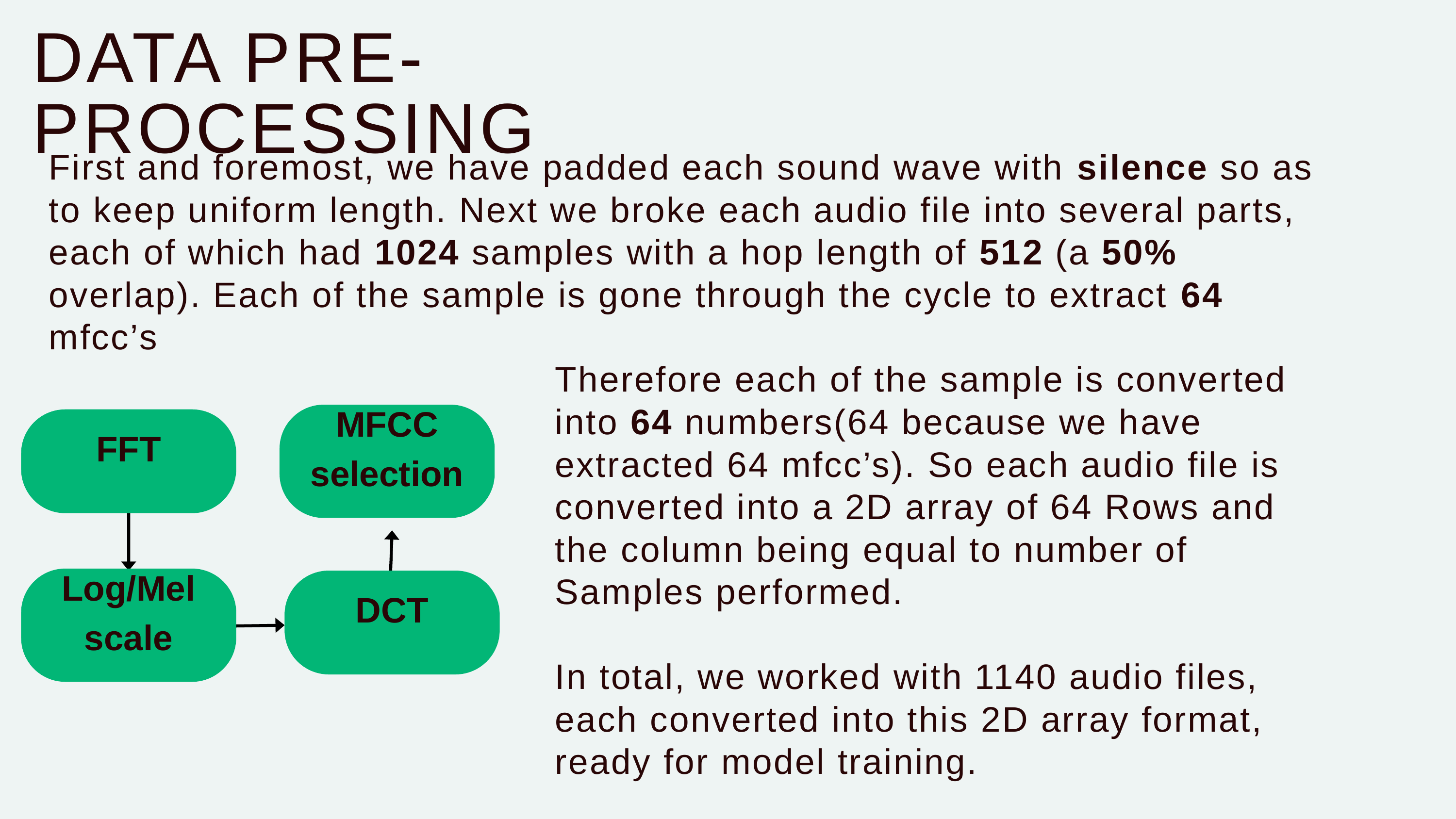

DATA PRE-PROCESSING
First and foremost, we have padded each sound wave with silence so as to keep uniform length. Next we broke each audio file into several parts, each of which had 1024 samples with a hop length of 512 (a 50% overlap). Each of the sample is gone through the cycle to extract 64 mfcc’s
Therefore each of the sample is converted into 64 numbers(64 because we have extracted 64 mfcc’s). So each audio file is converted into a 2D array of 64 Rows and the column being equal to number of Samples performed.

In total, we worked with 1140 audio files, each converted into this 2D array format, ready for model training.

MFCC selection

FFT

Log/Mel scale

DCT